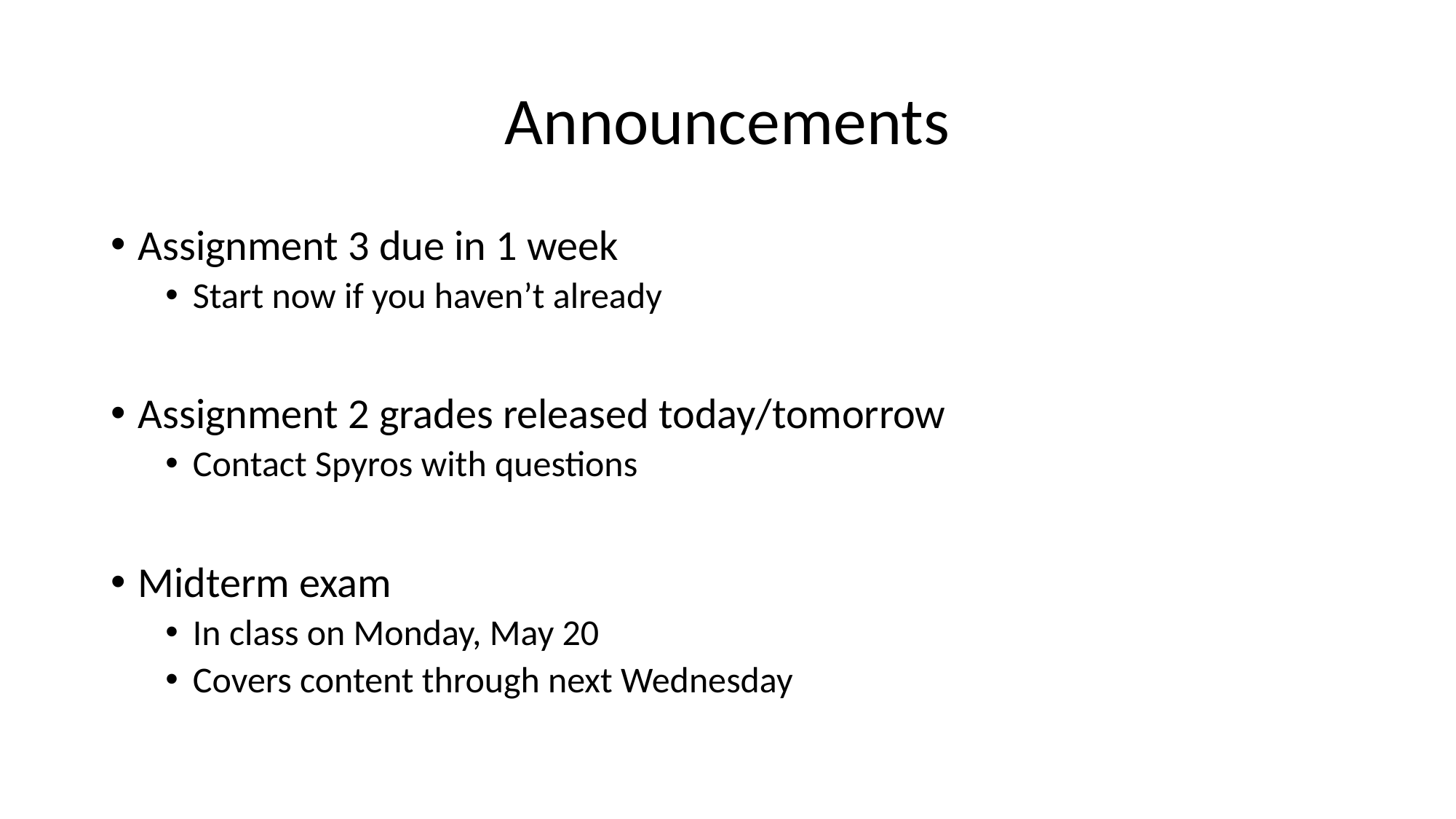

# Announcements
Assignment 3 due in 1 week
Start now if you haven’t already

Assignment 2 grades released today/tomorrow
Contact Spyros with questions

Midterm exam
In class on Monday, May 20
Covers content through next Wednesday